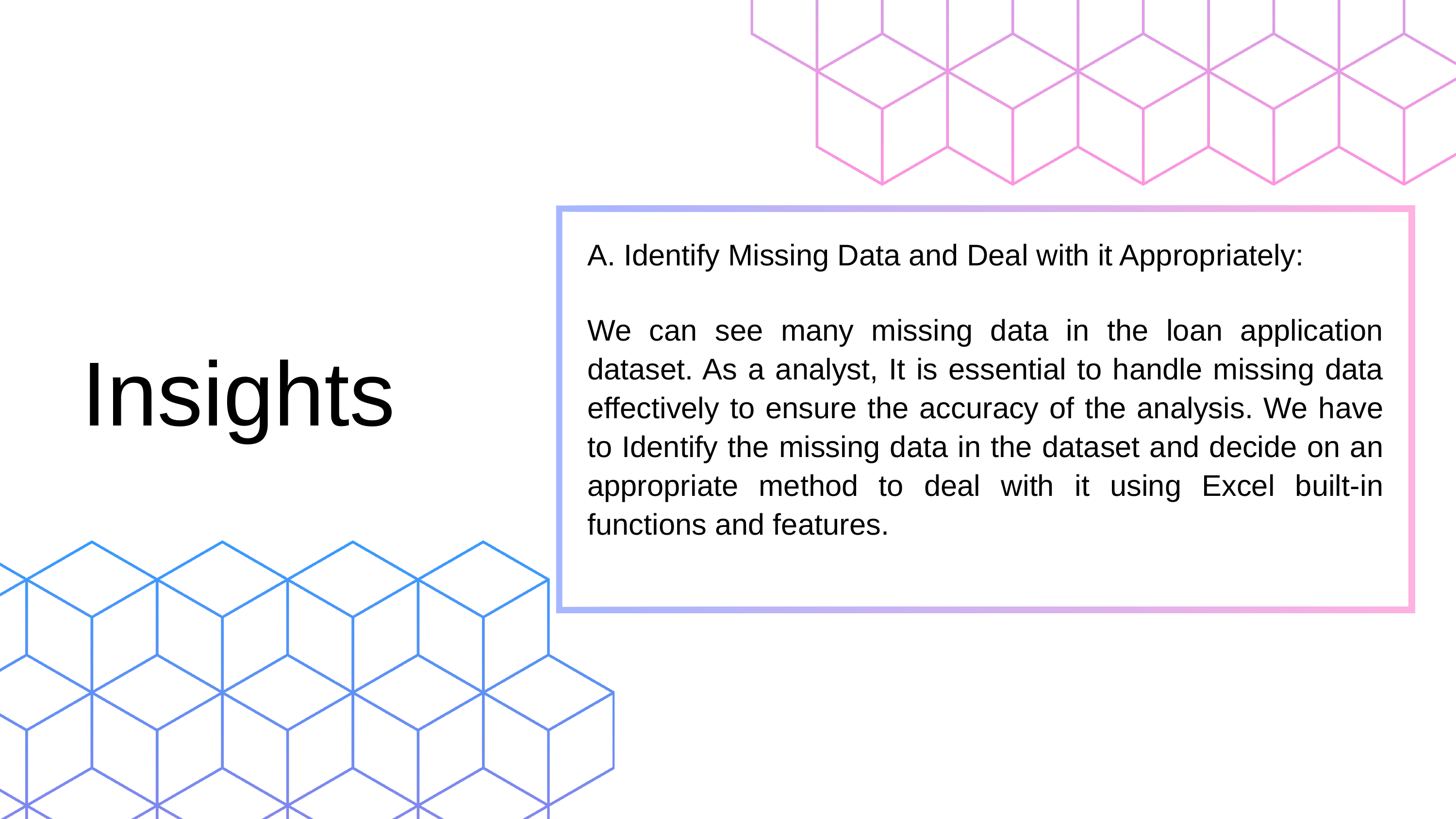

A. Identify Missing Data and Deal with it Appropriately:
We can see many missing data in the loan application dataset. As a analyst, It is essential to handle missing data effectively to ensure the accuracy of the analysis. We have to Identify the missing data in the dataset and decide on an appropriate method to deal with it using Excel built-in functions and features.
Insights